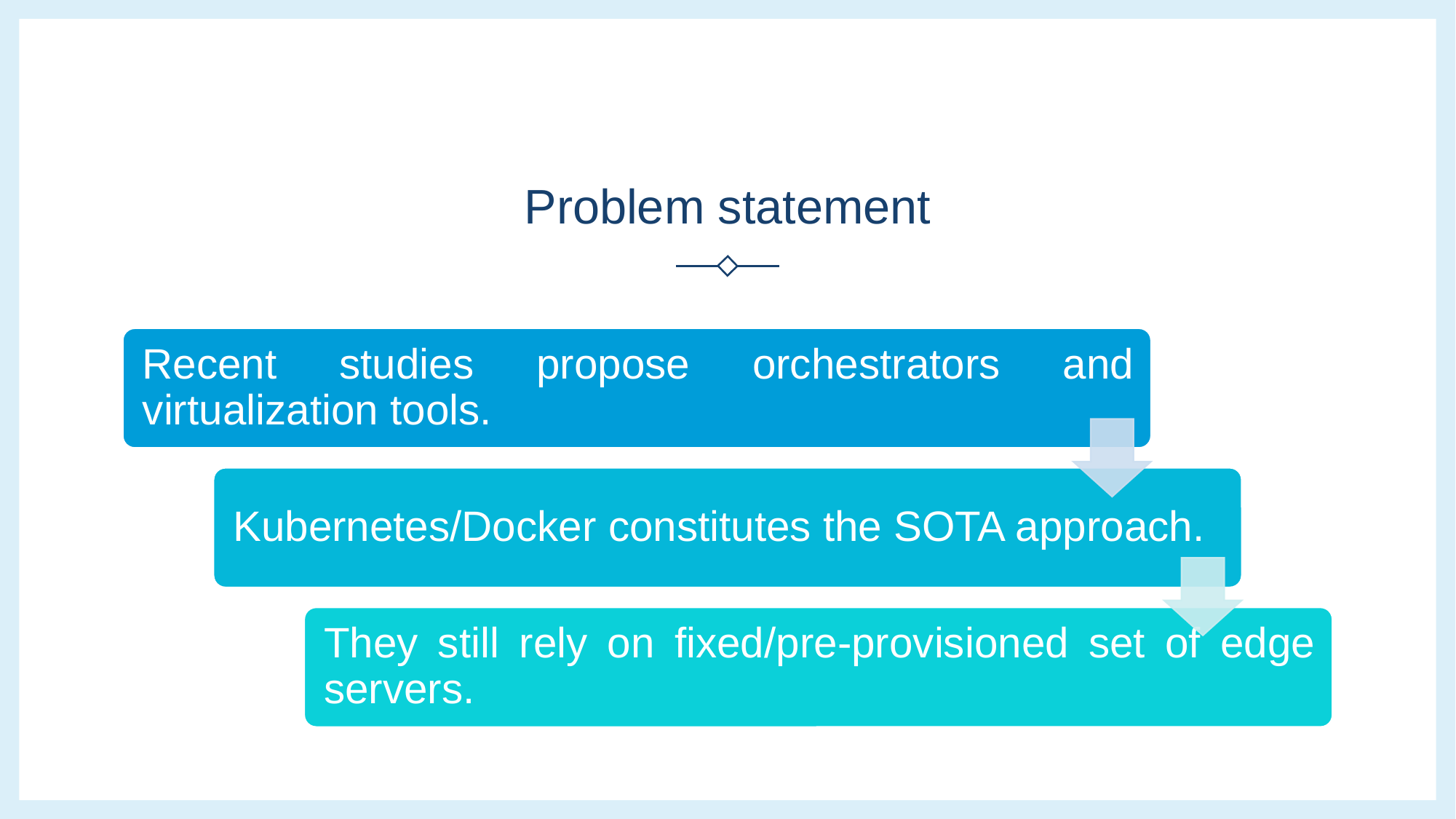

# Problem statement

Recent studies propose orchestrators and virtualization tools.
Kubernetes/Docker constitutes the SOTA approach.
They still rely on fixed/pre-provisioned set of edge servers.